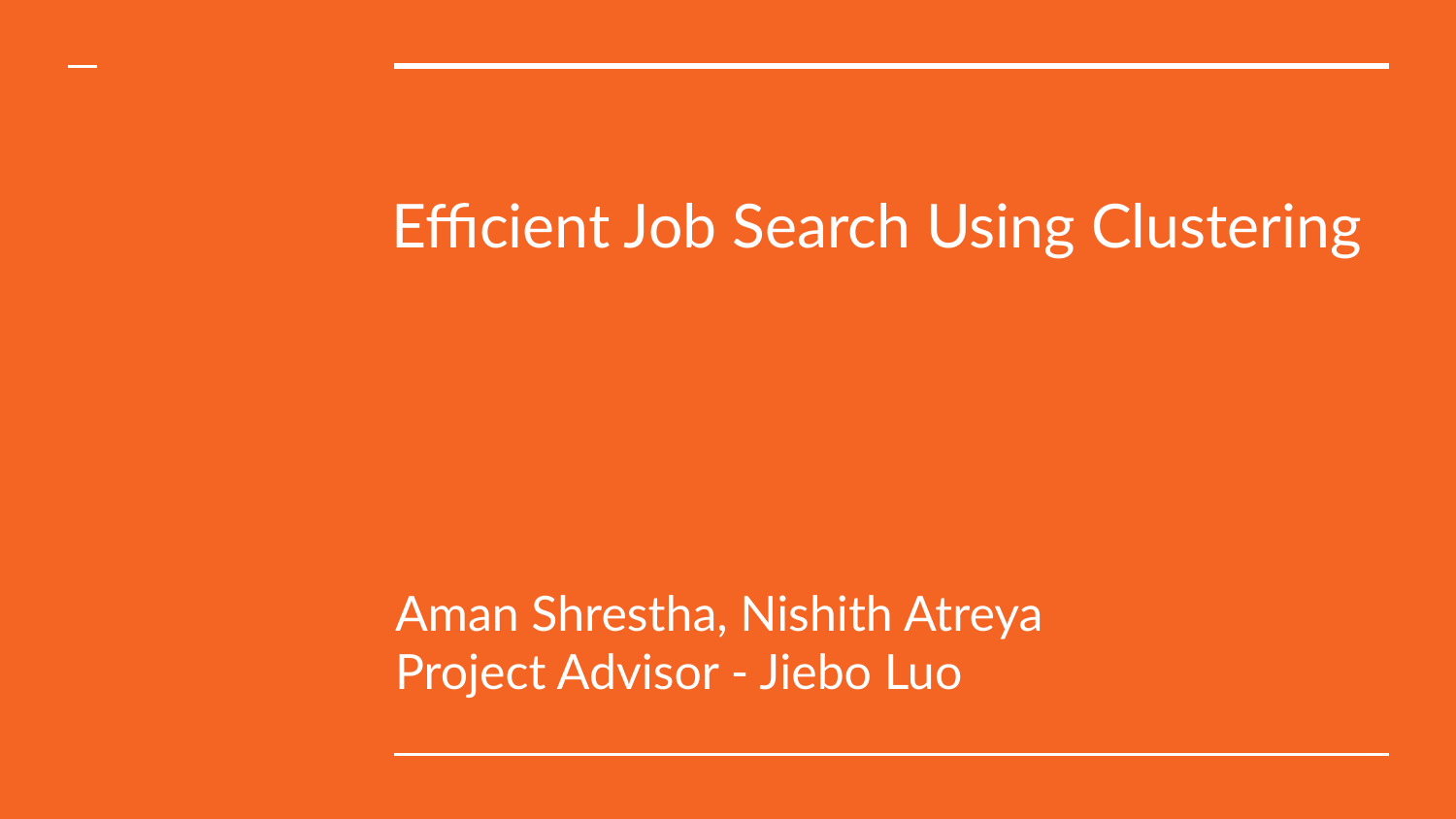

# Efficient Job Search Using Clustering
Aman Shrestha, Nishith Atreya
Project Advisor - Jiebo Luo